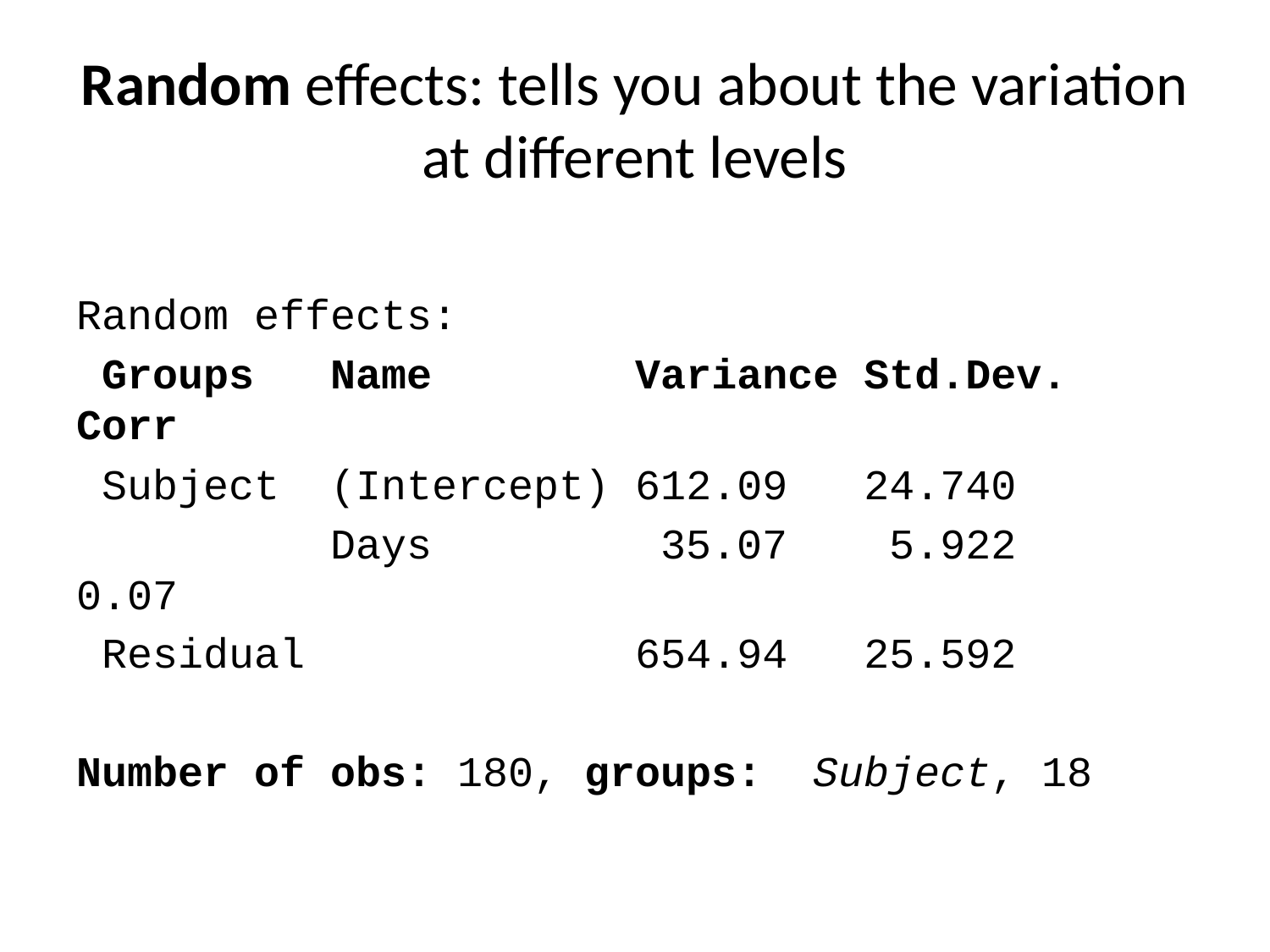

# Random effects: tells you about the variation at different levels

Random effects:
 Groups   Name        Variance Std.Dev. Corr
 Subject  (Intercept) 612.09   24.740
          Days         35.07    5.922   0.07
 Residual             654.94   25.592

Number of obs: 180, groups:  Subject, 18